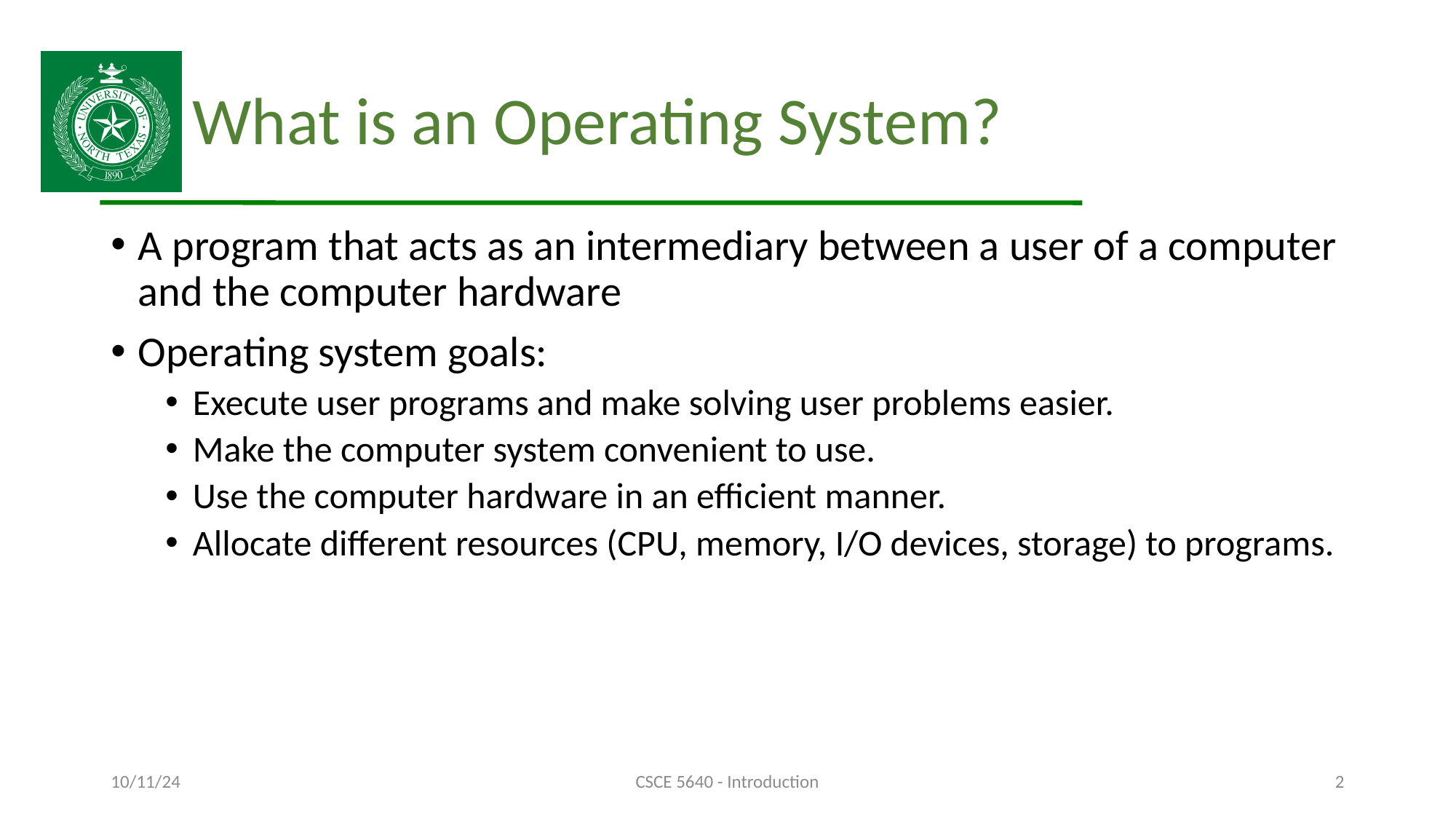

# What is an Operating System?
A program that acts as an intermediary between a user of a computer and the computer hardware
Operating system goals:
Execute user programs and make solving user problems easier.
Make the computer system convenient to use.
Use the computer hardware in an efficient manner.
Allocate different resources (CPU, memory, I/O devices, storage) to programs.

10/11/24
CSCE 5640 - Introduction
2